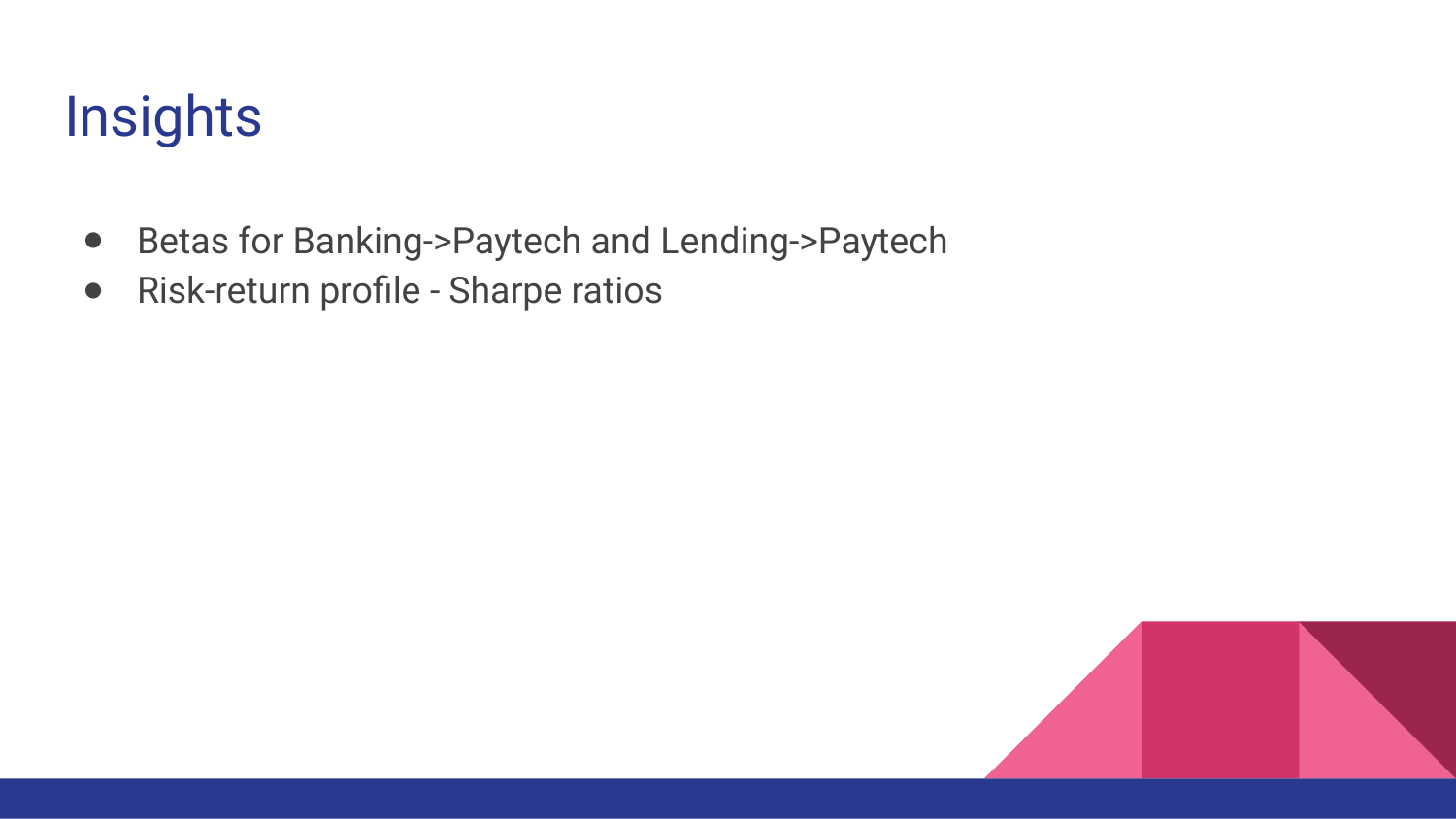

# Insights
Betas for Banking->Paytech and Lending->Paytech
Risk-return profile - Sharpe ratios